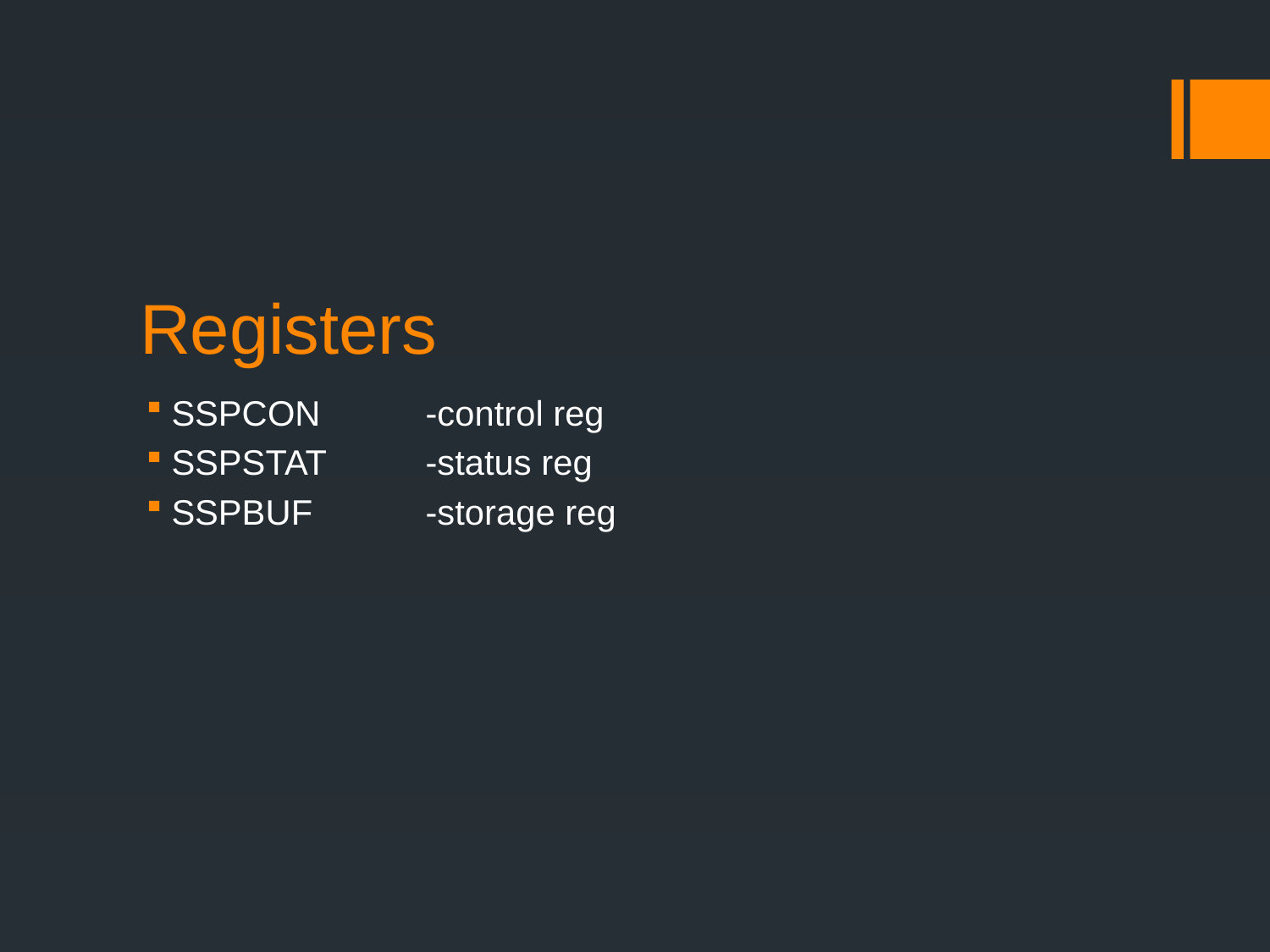

# Registers
SSPCON	-control reg
SSPSTAT	-status reg
SSPBUF	-storage reg